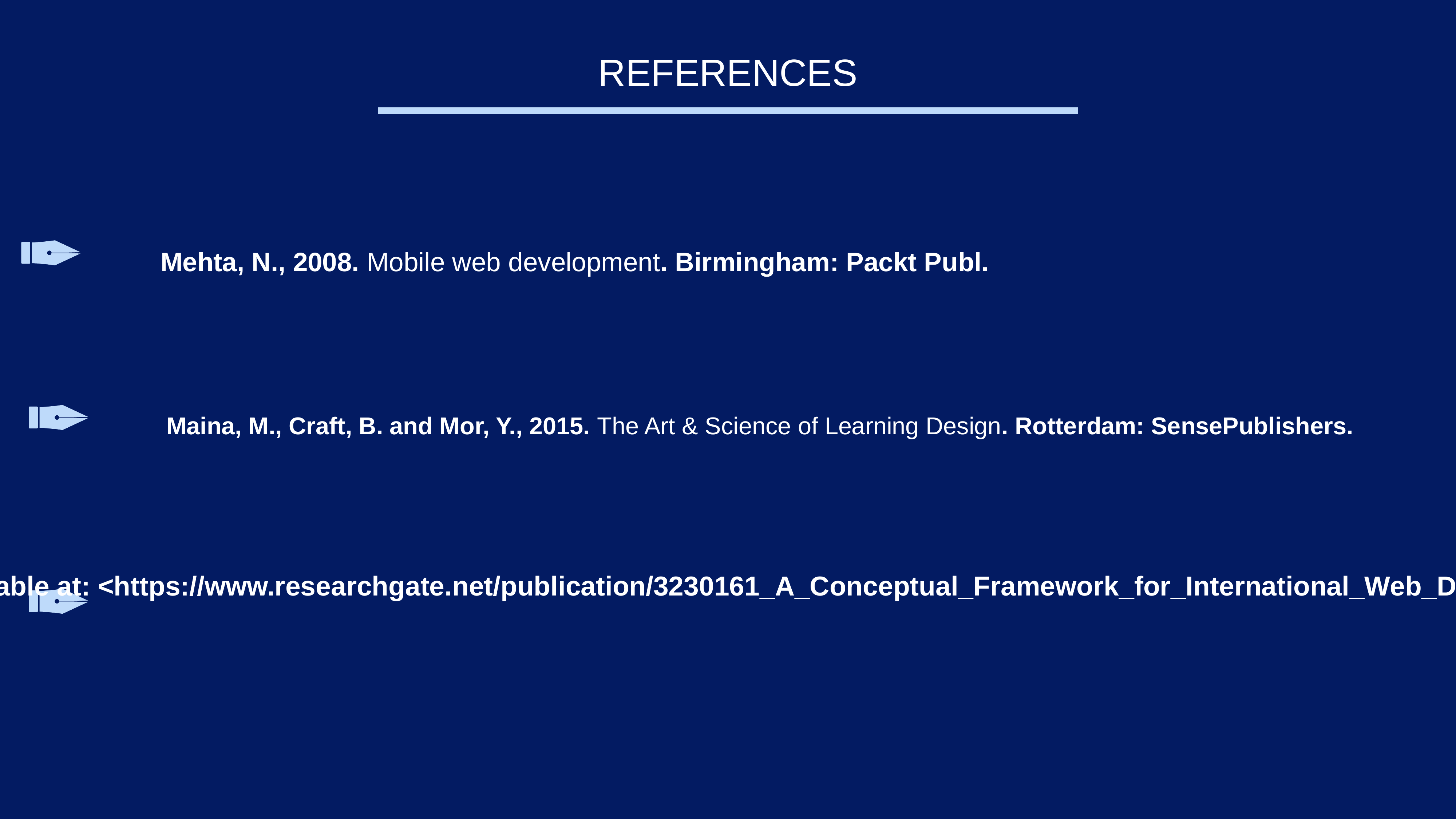

REFERENCES

Mehta, N., 2008. Mobile web development. Birmingham: Packt Publ.

Maina, M., Craft, B. and Mor, Y., 2015. The Art & Science of Learning Design. Rotterdam: SensePublishers.
2021. [online] Available at: <https://www.researchgate.net/publication/3230161_A_Conceptual_Framework_for_International_Web_Design> [Accessed 24 March 2021].